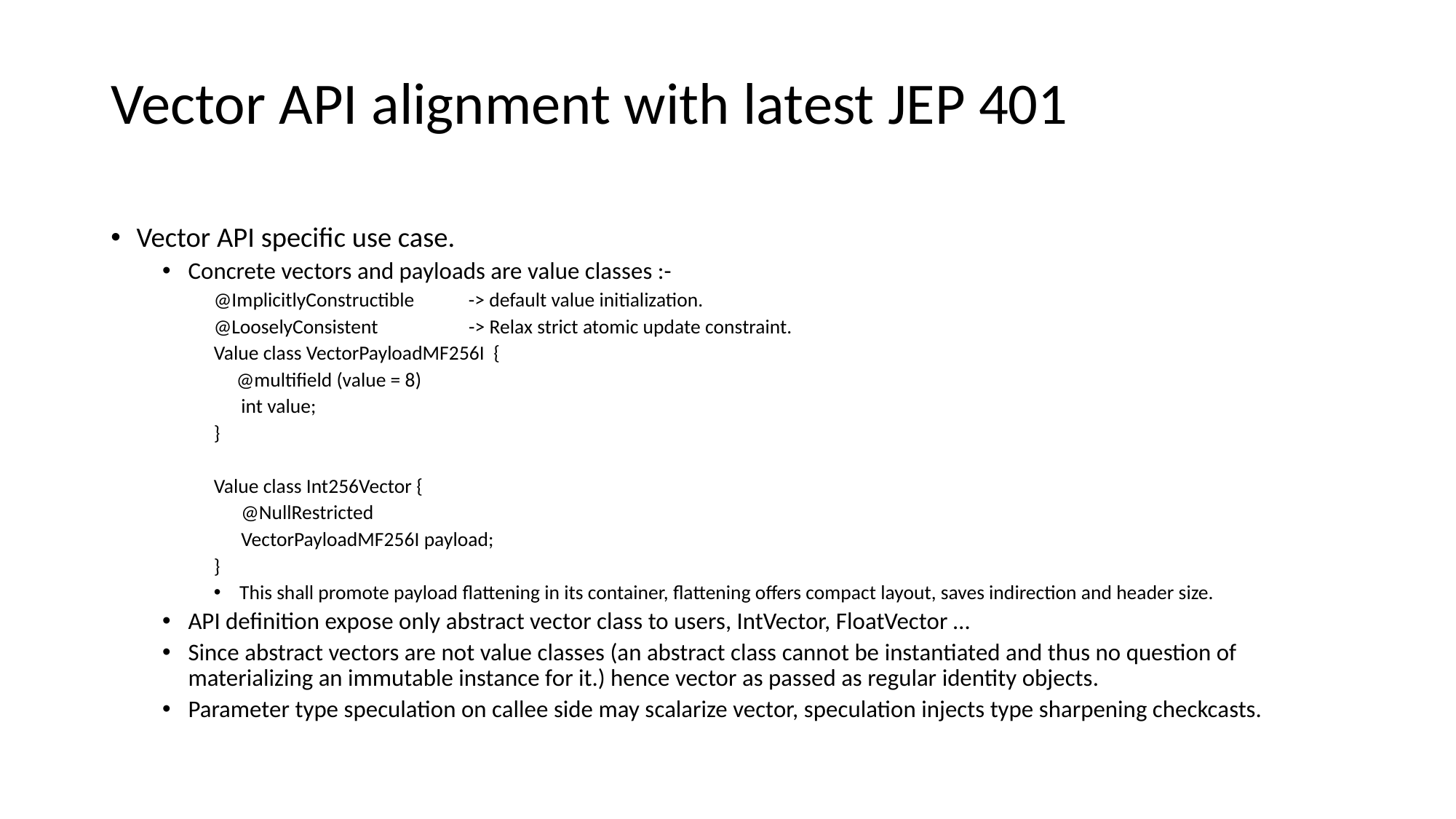

# Vector API alignment with latest JEP 401
Vector API specific use case.
Concrete vectors and payloads are value classes :-
@ImplicitlyConstructible            -> default value initialization.
@LooselyConsistent                    -> Relax strict atomic update constraint.
Value class VectorPayloadMF256I  {
     @multifield (value = 8)
      int value;
}

Value class Int256Vector {
      @NullRestricted
      VectorPayloadMF256I payload;
}
This shall promote payload flattening in its container, flattening offers compact layout, saves indirection and header size.
API definition expose only abstract vector class to users, IntVector, FloatVector …
Since abstract vectors are not value classes (an abstract class cannot be instantiated and thus no question of materializing an immutable instance for it.) hence vector as passed as regular identity objects.
Parameter type speculation on callee side may scalarize vector, speculation injects type sharpening checkcasts.